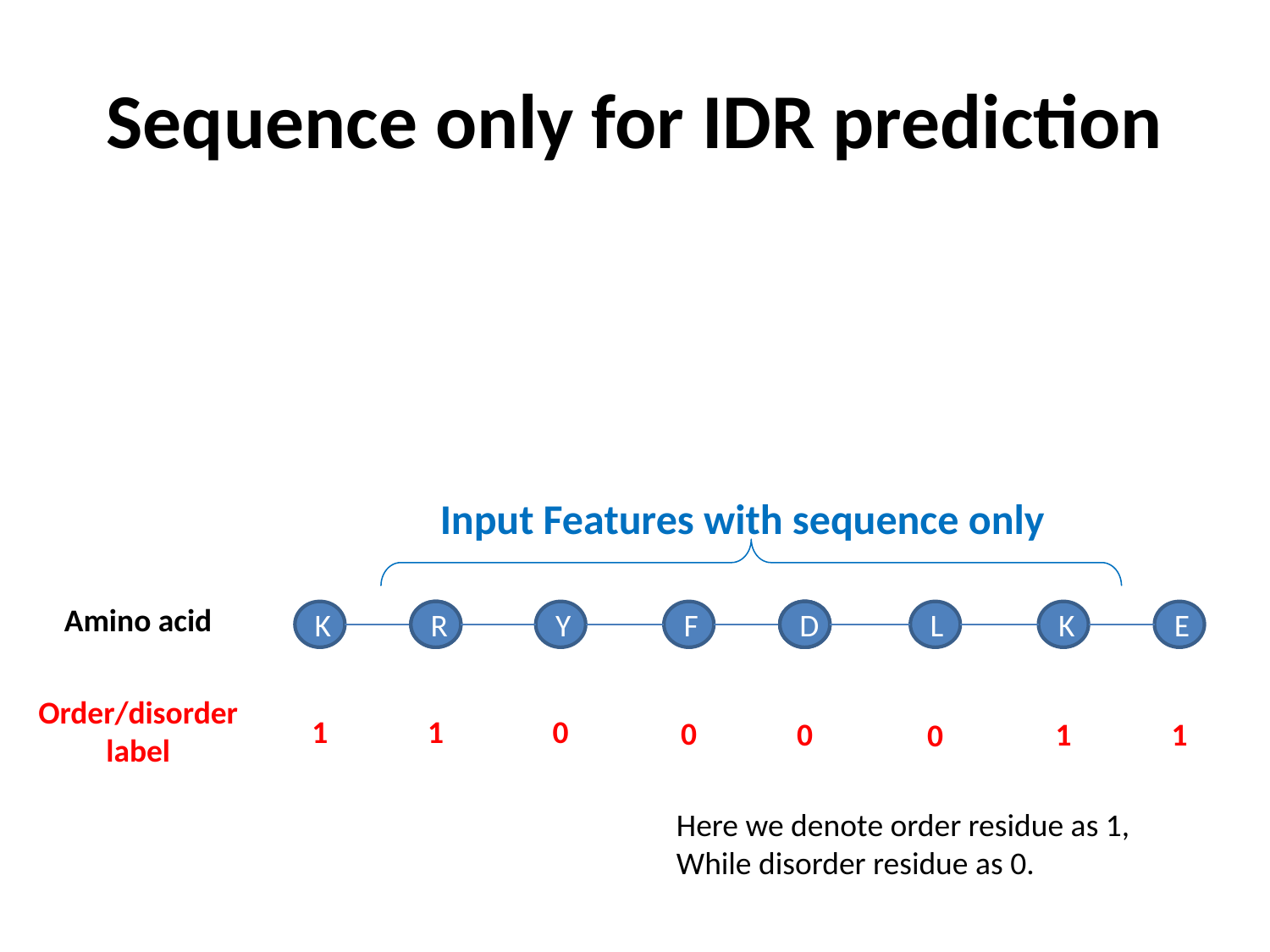

# Sequence only for IDR prediction

Input Features with sequence only
Amino acid
K

R
Y
F

D
L
K
E
Order/disorder
label
1
1
0
0
0
1
1
0
Here we denote order residue as 1,
While disorder residue as 0.